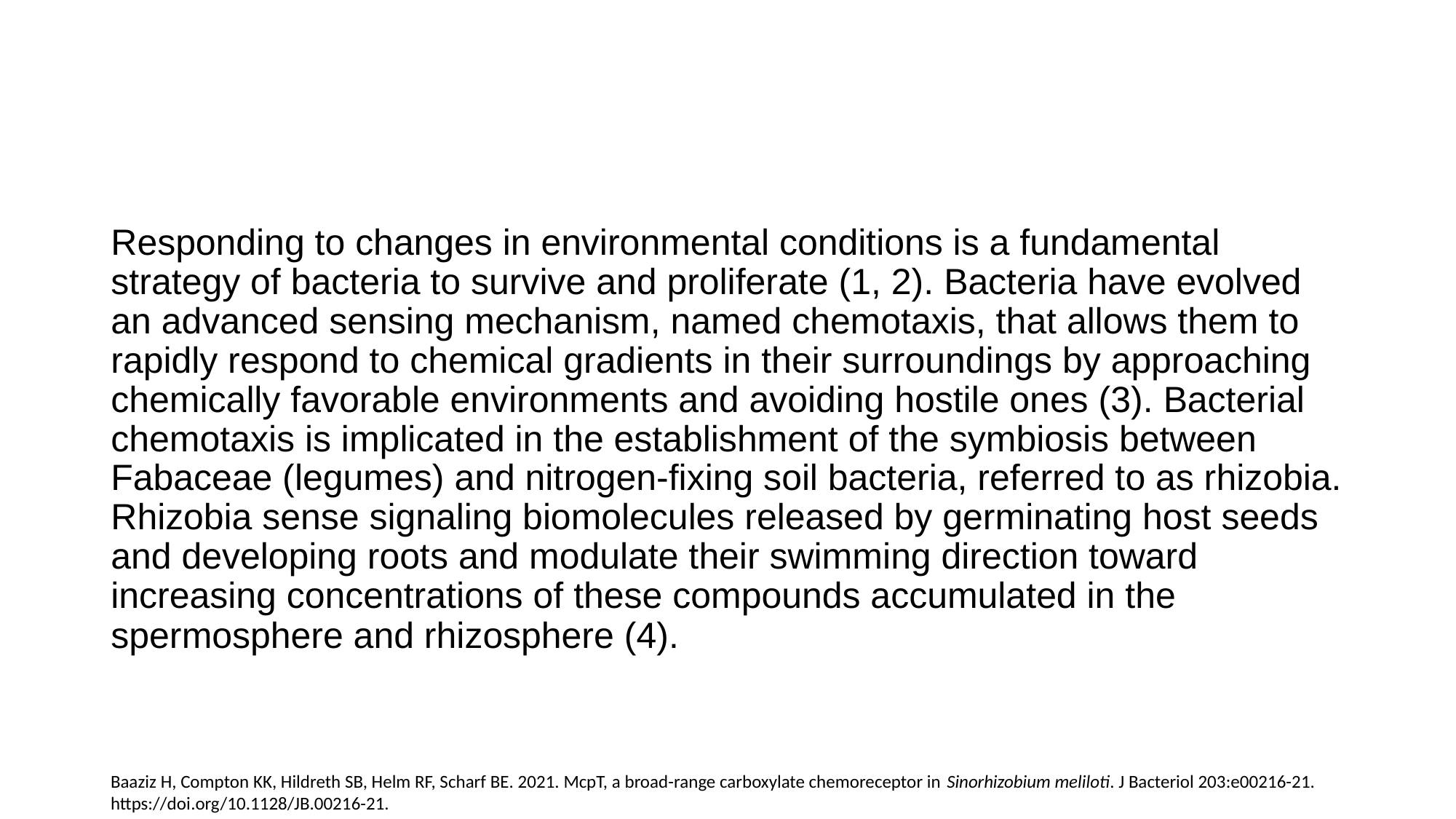

Responding to changes in environmental conditions is a fundamental strategy of bacteria to survive and proliferate (1, 2). Bacteria have evolved an advanced sensing mechanism, named chemotaxis, that allows them to rapidly respond to chemical gradients in their surroundings by approaching chemically favorable environments and avoiding hostile ones (3). Bacterial chemotaxis is implicated in the establishment of the symbiosis between Fabaceae (legumes) and nitrogen-fixing soil bacteria, referred to as rhizobia. Rhizobia sense signaling biomolecules released by germinating host seeds and developing roots and modulate their swimming direction toward increasing concentrations of these compounds accumulated in the spermosphere and rhizosphere (4).
Baaziz H, Compton KK, Hildreth SB, Helm RF, Scharf BE. 2021. McpT, a broad-range carboxylate chemoreceptor in Sinorhizobium meliloti. J Bacteriol 203:e00216-21. https://doi.org/10.1128/JB.00216-21.